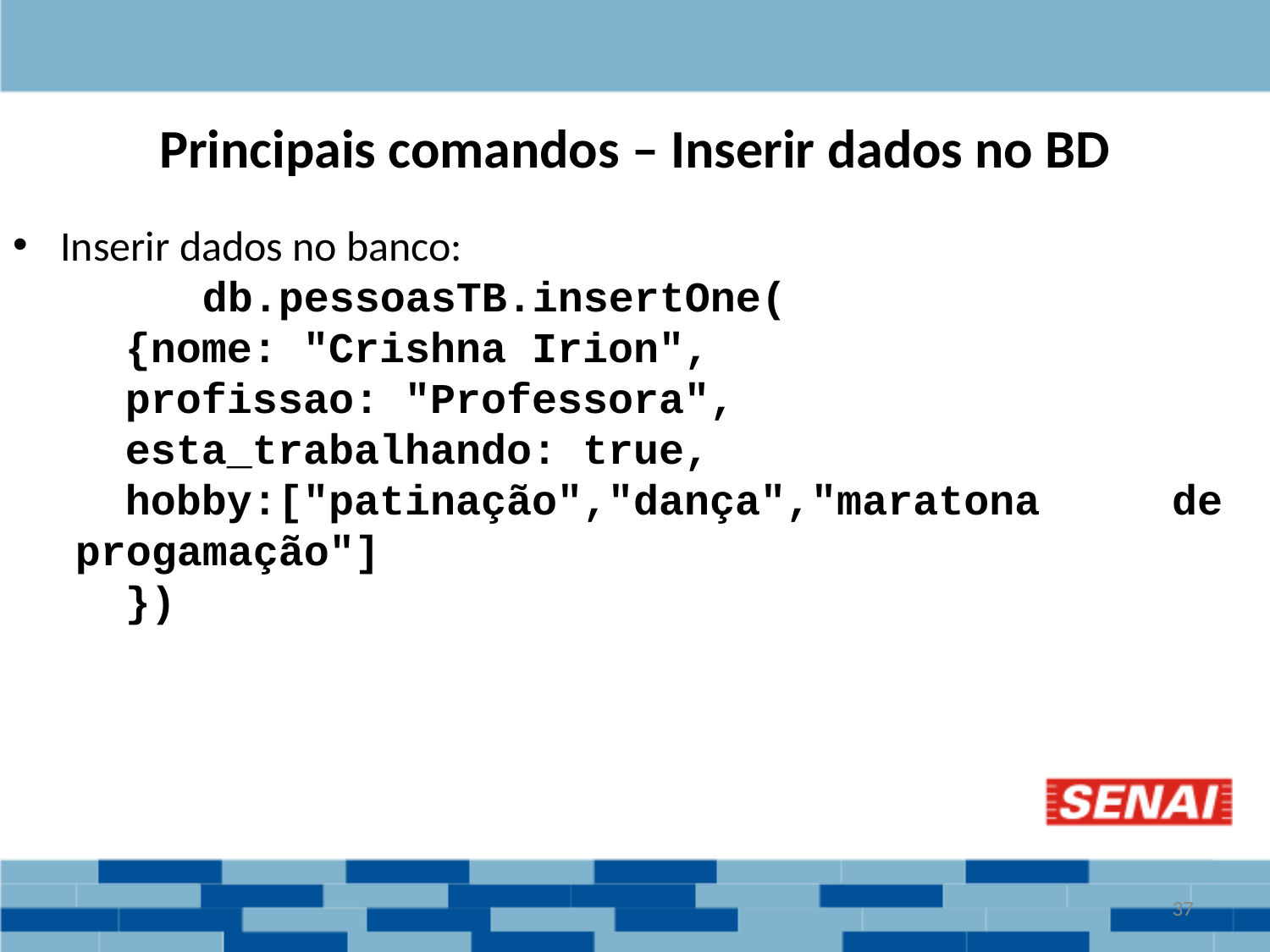

# Principais comandos – Inserir dados no BD
Inserir dados no banco:
	db.pessoasTB.insertOne(
{nome: "Crishna Irion",
profissao: "Professora",
esta_trabalhando: true,
hobby:["patinação","dança","maratona de progamação"]
})

37